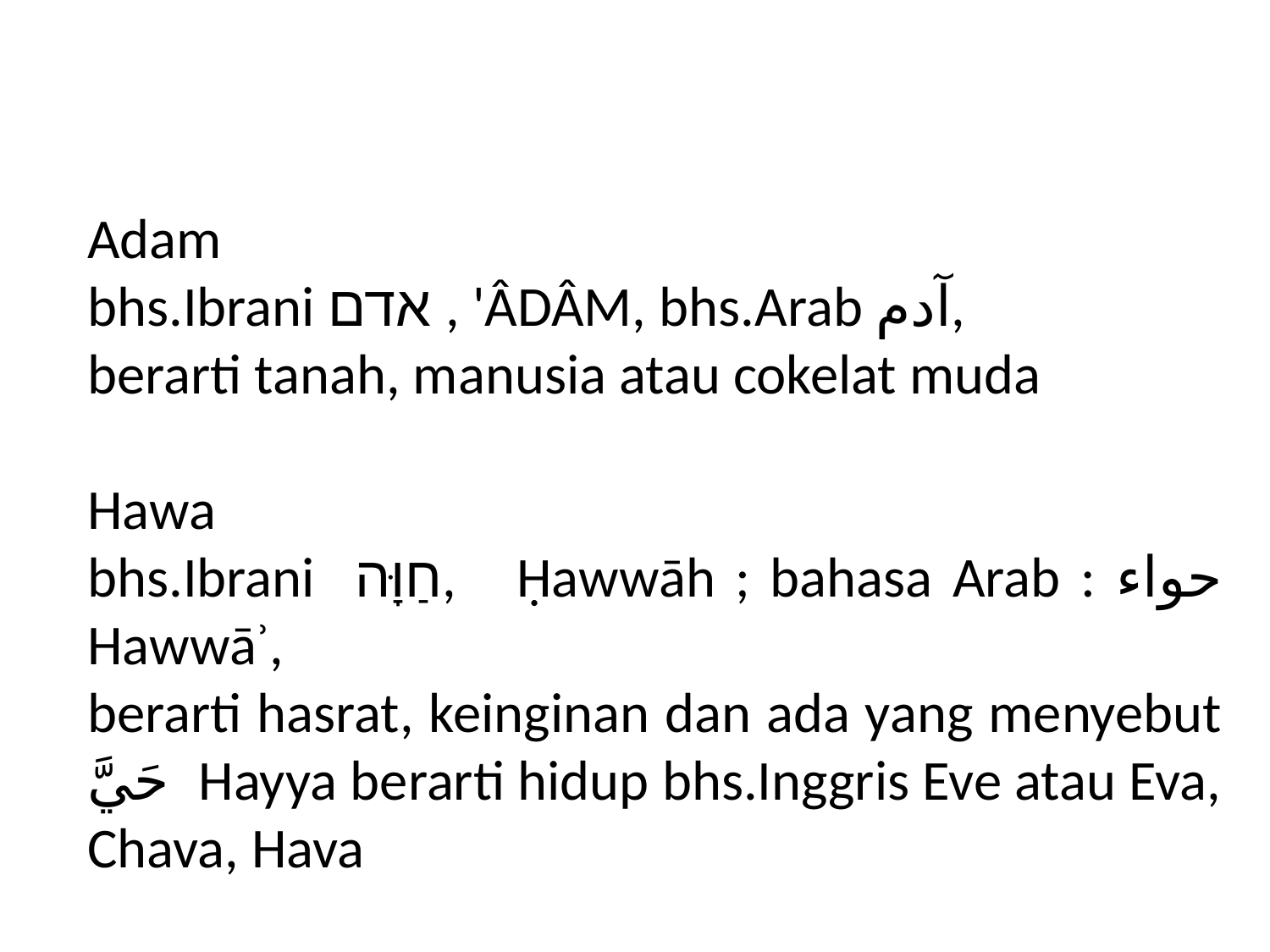

Adam
bhs.Ibrani אדם , 'ÂDÂM, bhs.Arab آدم,
berarti tanah, manusia atau cokelat muda

Hawa
bhs.Ibrani  חַוָּה,   Ḥawwāh ; bahasa Arab : حواء Hawwāʾ,
berarti hasrat, keinginan dan ada yang menyebut حَيَّ  Hayya berarti hidup bhs.Inggris Eve atau Eva, Chava, Hava